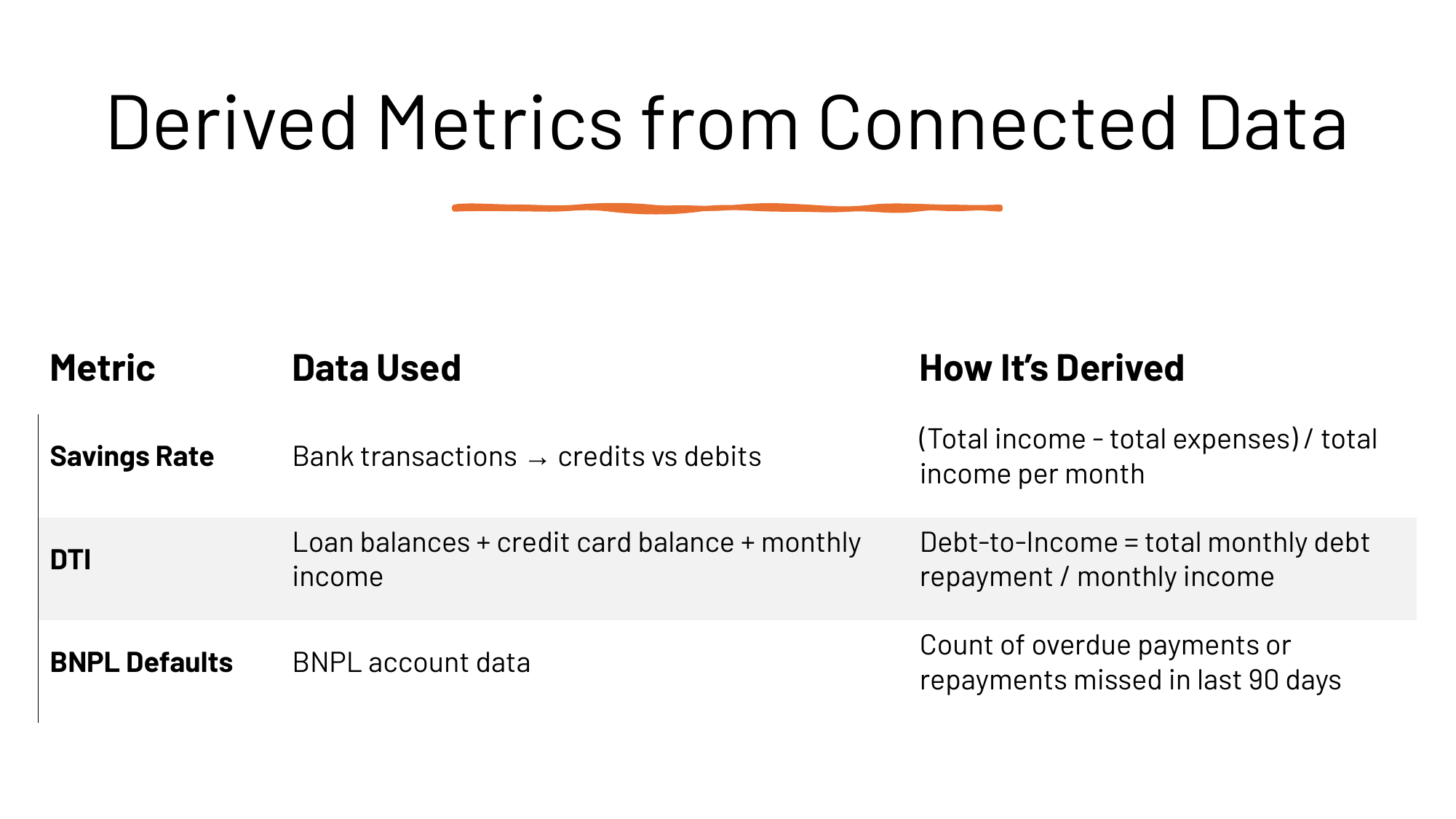

# Derived Metrics from Connected Data

| Metric | Data Used | How It’s Derived |
| --- | --- | --- |
| Savings Rate | Bank transactions → credits vs debits | (Total income - total expenses) / total income per month |
| DTI | Loan balances + credit card balance + monthly income | Debt-to-Income = total monthly debt repayment / monthly income |
| BNPL Defaults | BNPL account data | Count of overdue payments or repayments missed in last 90 days |